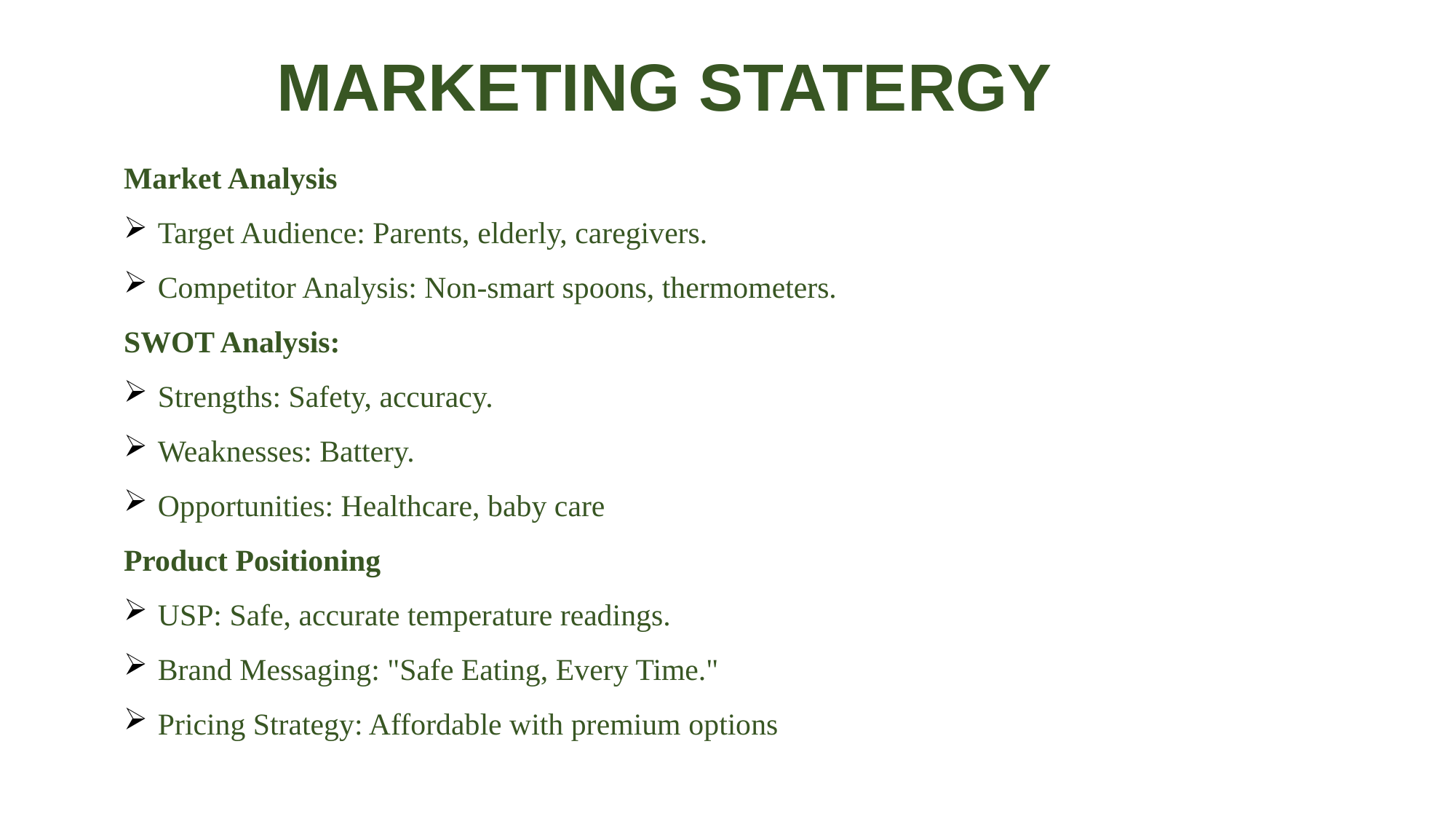

# MARKETING STATERGY
Market Analysis
Target Audience: Parents, elderly, caregivers.
Competitor Analysis: Non-smart spoons, thermometers.
SWOT Analysis:
Strengths: Safety, accuracy.
Weaknesses: Battery.
Opportunities: Healthcare, baby care
Product Positioning
USP: Safe, accurate temperature readings.
Brand Messaging: "Safe Eating, Every Time."
Pricing Strategy: Affordable with premium options